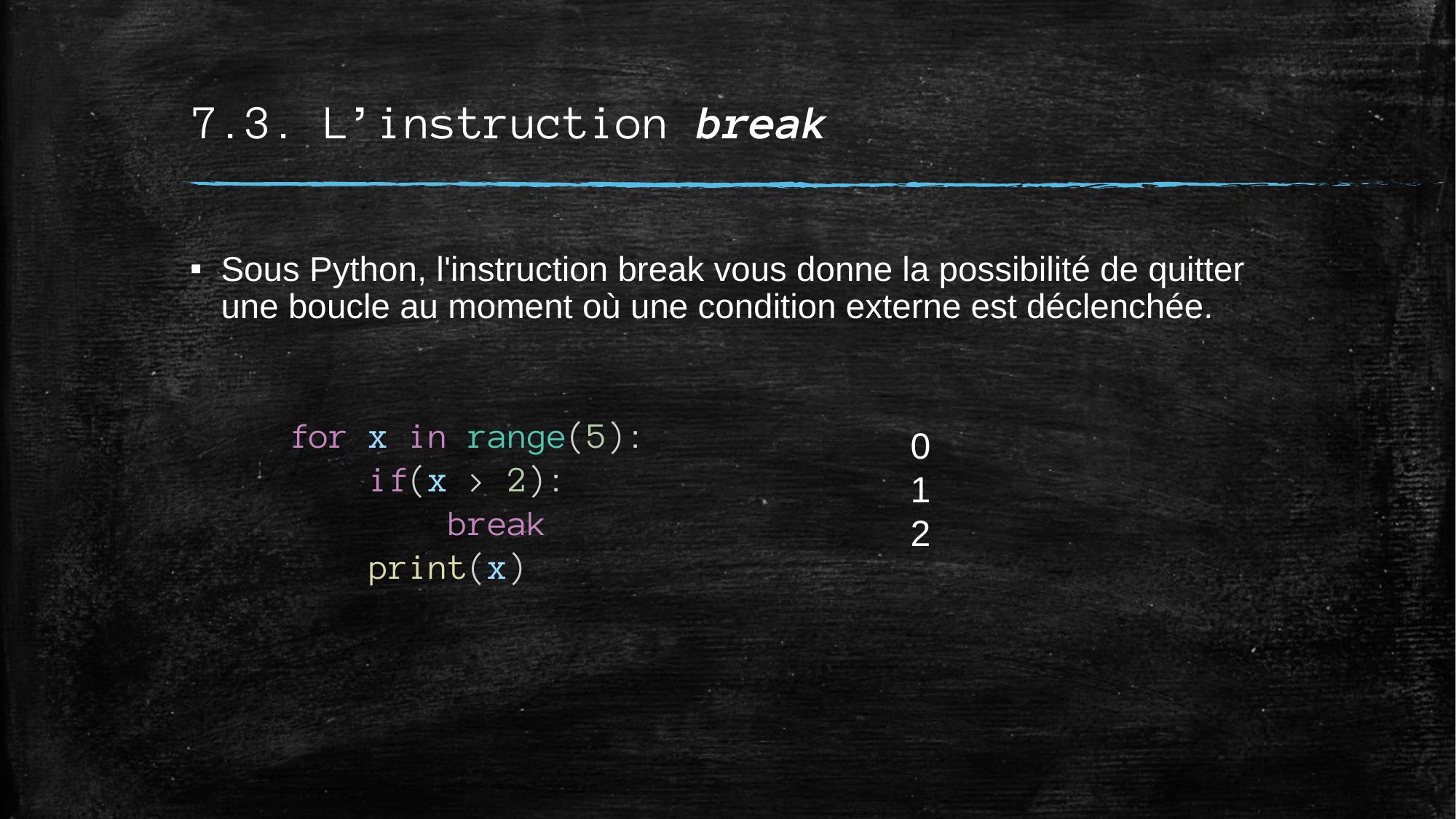

# 7.3. L’instruction break
Sous Python, l'instruction break vous donne la possibilité de quitter une boucle au moment où une condition externe est déclenchée.
for x in range(5):
    if(x > 2):
        break
    print(x)
0
1
2